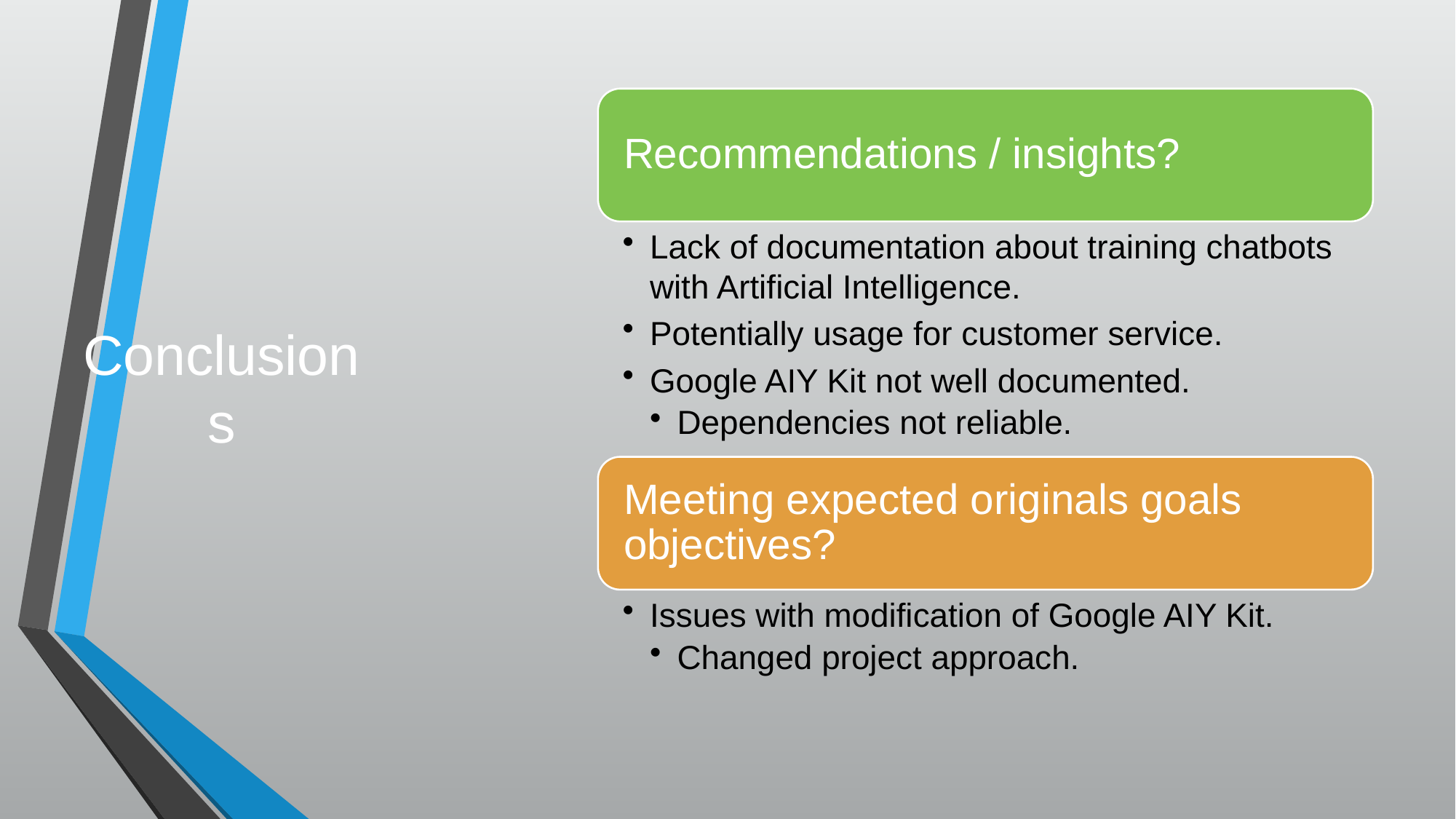

# Conclusions
Recommendations / insights?
Lack of documentation about training chatbots with Artificial Intelligence.
Potentially usage for customer service.
Google AIY Kit not well documented.
Dependencies not reliable.
Meeting expected originals goals objectives?
Issues with modification of Google AIY Kit.
Changed project approach.